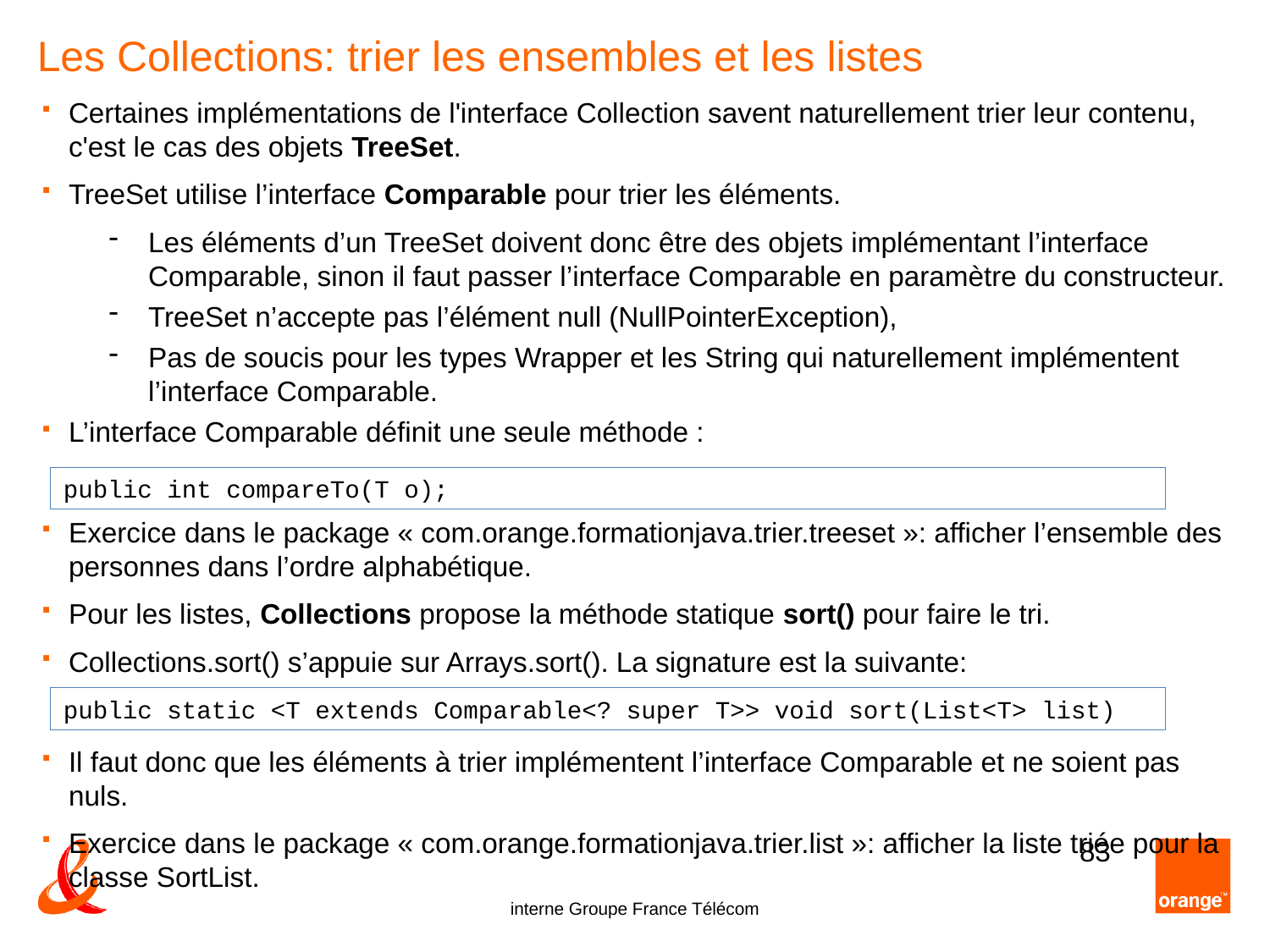

Les Collections: trier les ensembles et les listes
Certaines implémentations de l'interface Collection savent naturellement trier leur contenu, c'est le cas des objets TreeSet.
TreeSet utilise l’interface Comparable pour trier les éléments.
Les éléments d’un TreeSet doivent donc être des objets implémentant l’interface Comparable, sinon il faut passer l’interface Comparable en paramètre du constructeur.
TreeSet n’accepte pas l’élément null (NullPointerException),
Pas de soucis pour les types Wrapper et les String qui naturellement implémentent l’interface Comparable.
L’interface Comparable définit une seule méthode :

Exercice dans le package « com.orange.formationjava.trier.treeset »: afficher l’ensemble des personnes dans l’ordre alphabétique.
Pour les listes, Collections propose la méthode statique sort() pour faire le tri.
Collections.sort() s’appuie sur Arrays.sort(). La signature est la suivante:

Il faut donc que les éléments à trier implémentent l’interface Comparable et ne soient pas nuls.
Exercice dans le package « com.orange.formationjava.trier.list »: afficher la liste triée pour la classe SortList.
public int compareTo(T o);
public static <T extends Comparable<? super T>> void sort(List<T> list)
83